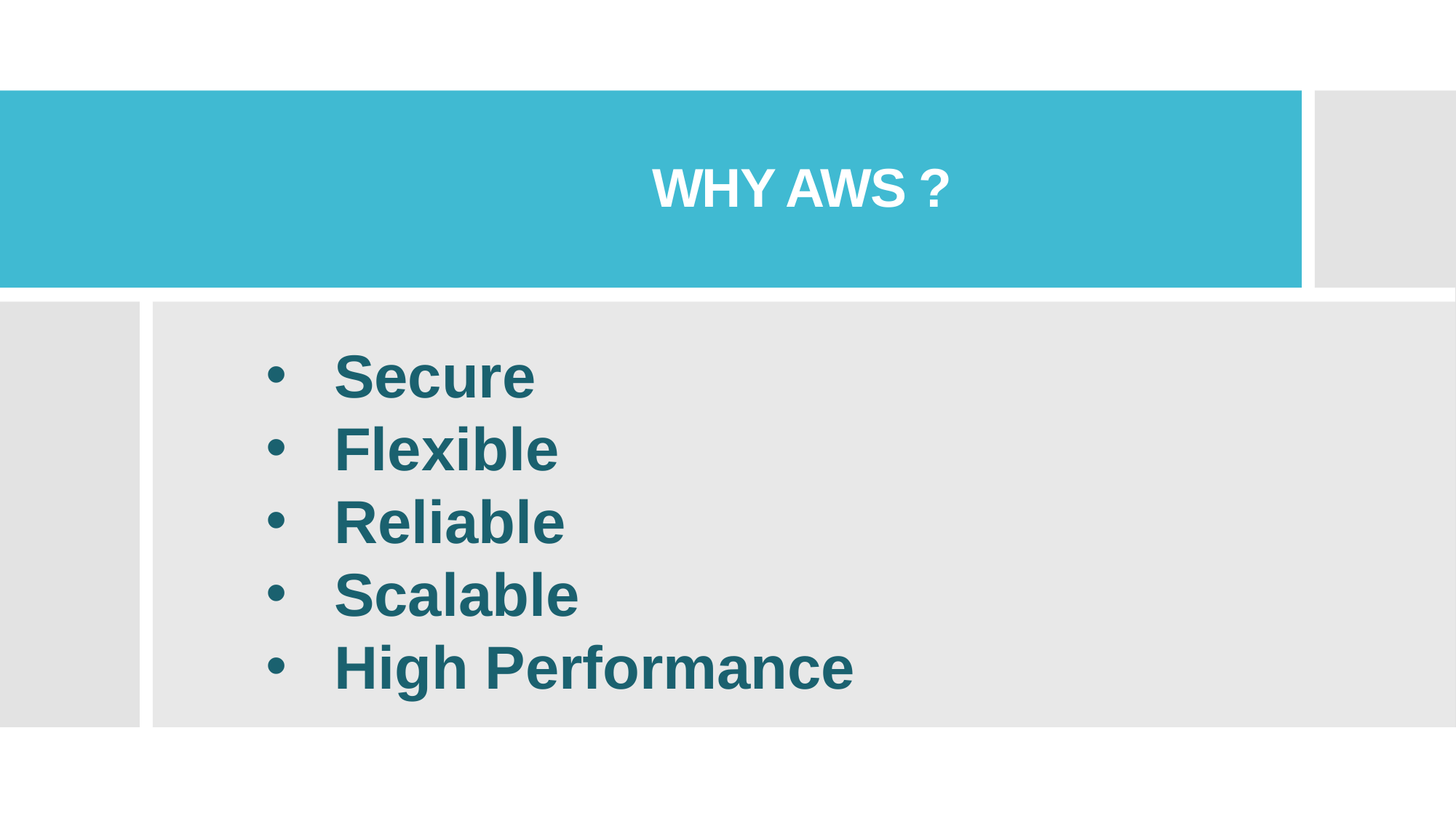

# WHY AWS ?

Secure
Flexible
Reliable
Scalable
High Performance